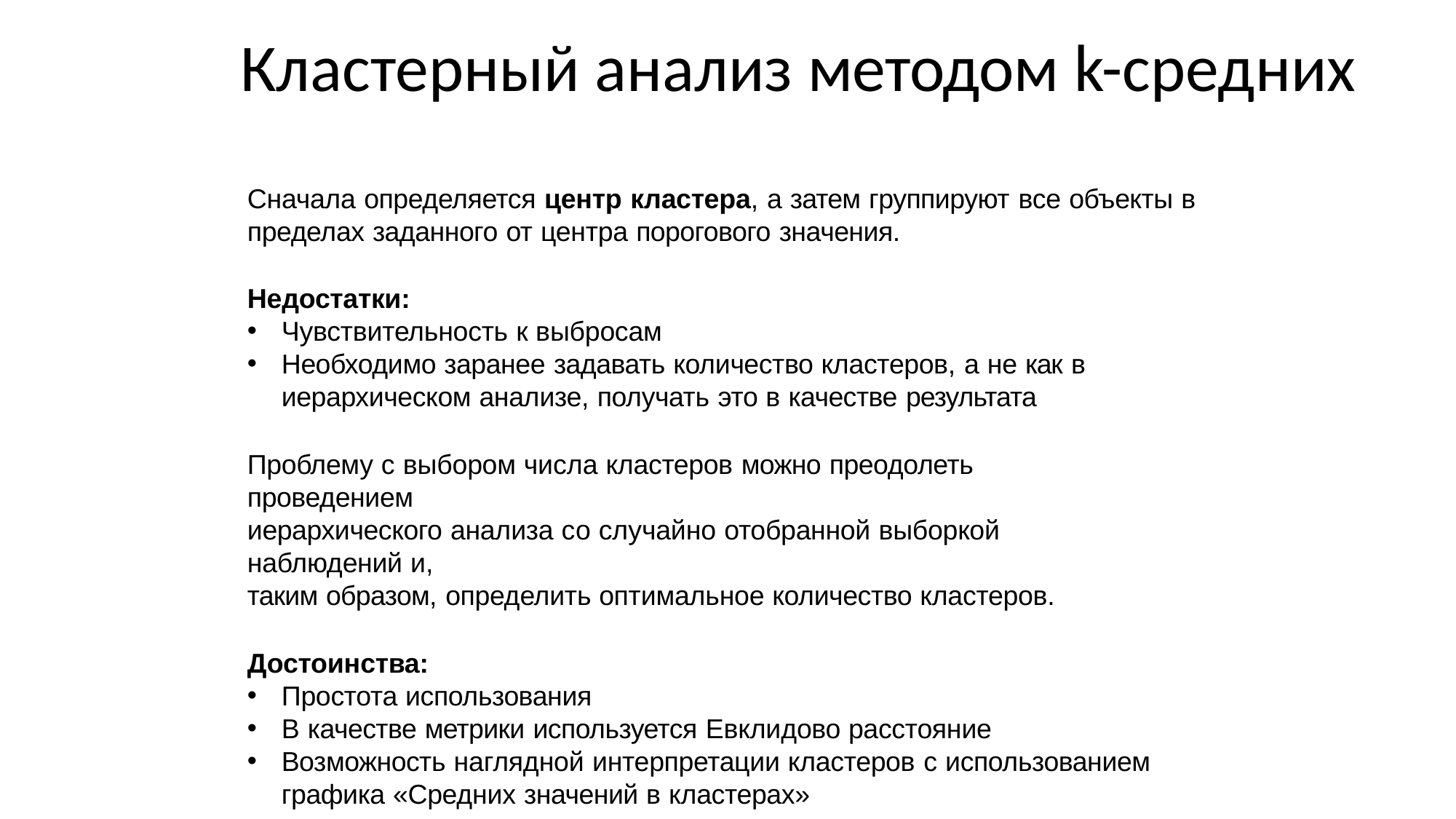

# Кластерный анализ методом k-средних
Сначала определяется центр кластера, а затем группируют все объекты в
пределах заданного от центра порогового значения.

Недостатки:
Чувствительность к выбросам
Необходимо заранее задавать количество кластеров, а не как в  иерархическом анализе, получать это в качестве результата

Проблему с выбором числа кластеров можно преодолеть проведением
иерархического анализа со случайно отобранной выборкой наблюдений и,
таким образом, определить оптимальное количество кластеров.

Достоинства:
Простота использования
В качестве метрики используется Евклидово расстояние
Возможность наглядной интерпретации кластеров с использованием  графика «Средних значений в кластерах»